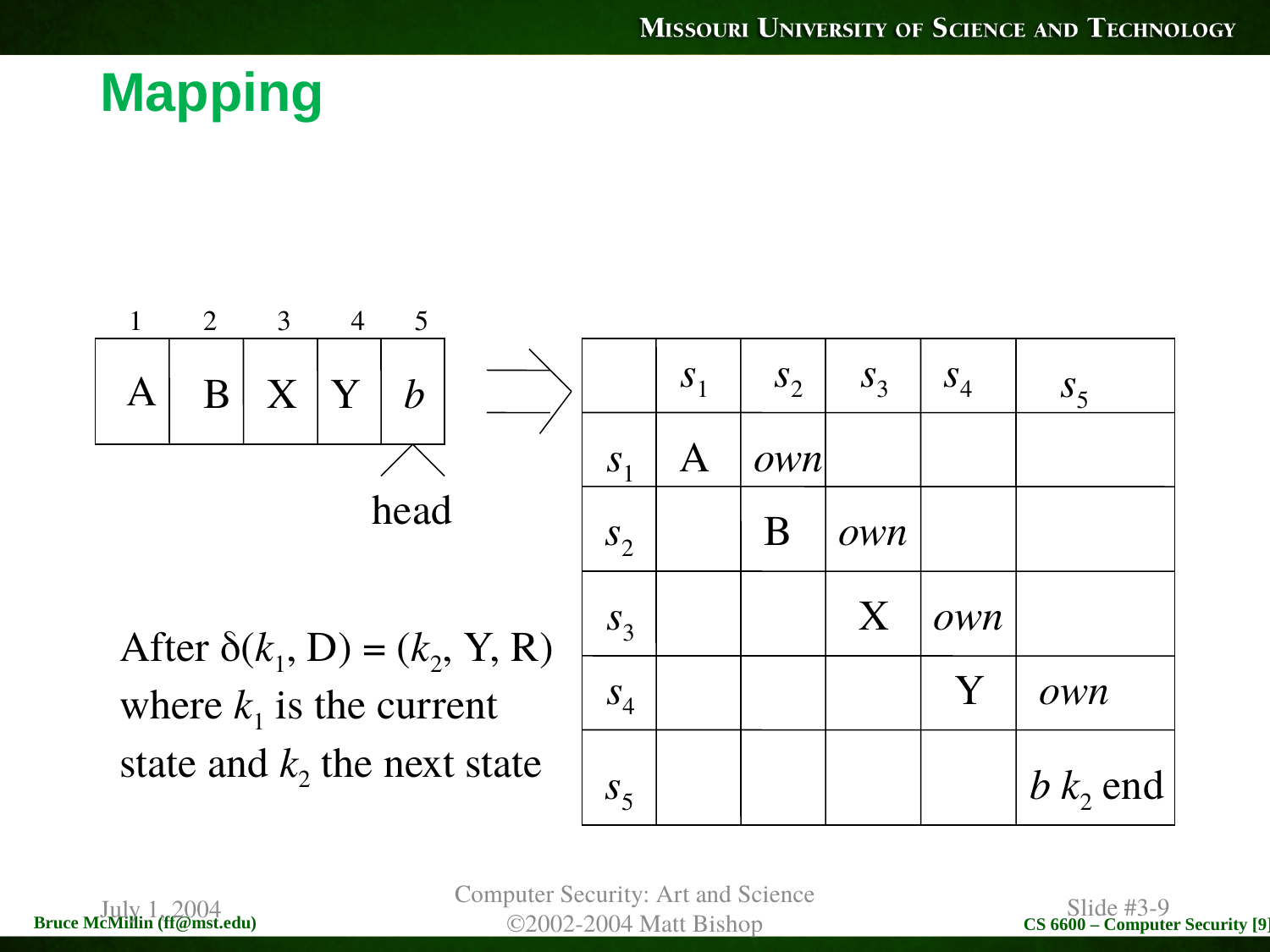

# Mapping
1
2
3
4
5

s1

s2

s3

s4

s5
A
B
X
Y
b

s1
A
own

head

s2
B
own

s3
X
own
After δ(k1, D) = (k2, Y, R)
where k1 is the current
state and k2 the next state

s4
Y
own

s5
b k2 end
July 1, 2004
Computer Security: Art and Science
©2002-2004 Matt Bishop
Slide #3-9